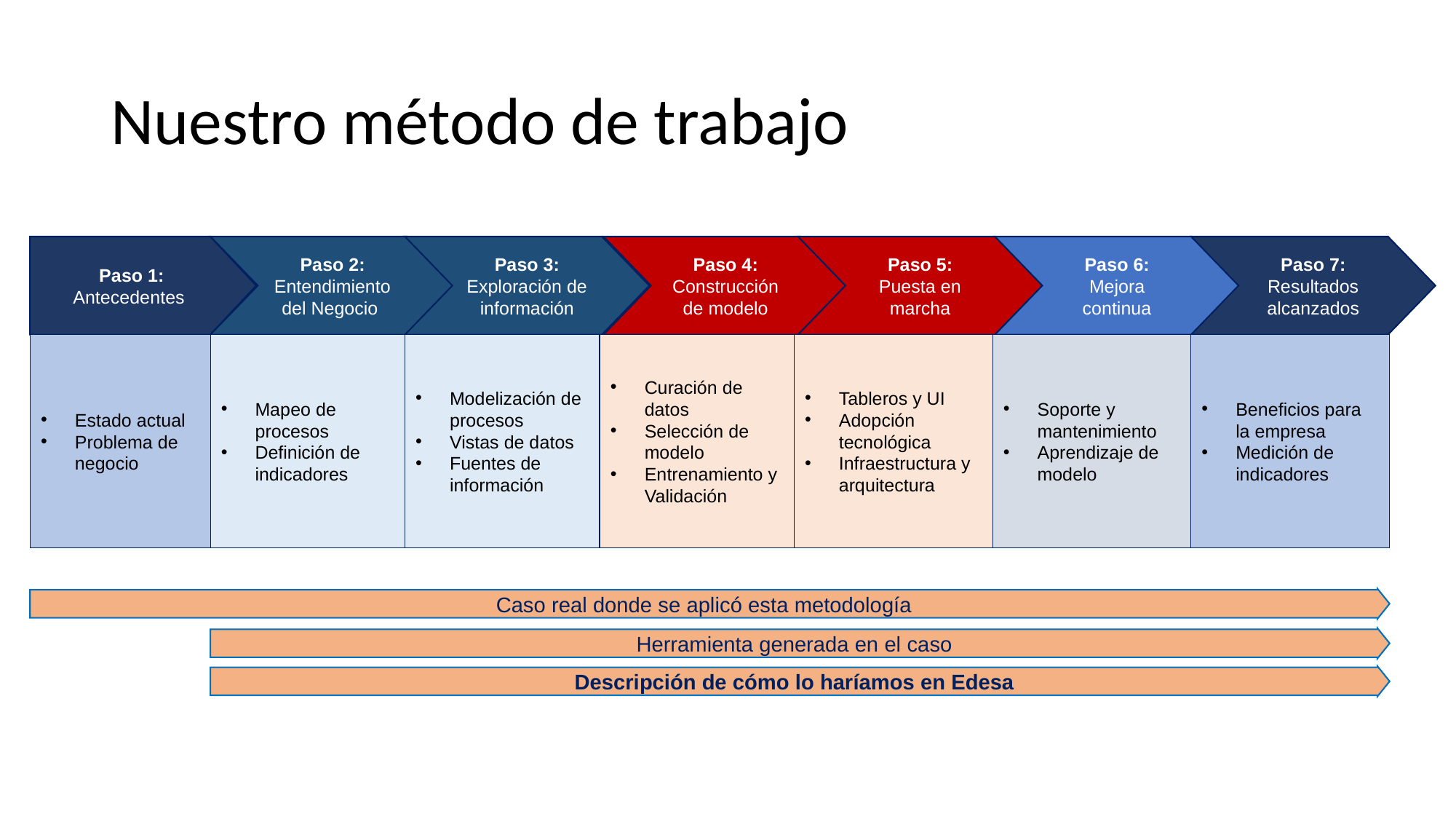

# Nuestro método de trabajo
Paso 1:
Antecedentes
Paso 2:
Entendimiento del Negocio
Paso 3:
Exploración de información
Paso 4:
Construcción de modelo
Paso 5:
Puesta en marcha
Paso 6:
Mejora continua
Paso 7:
Resultados alcanzados
Beneficios para la empresa
Medición de indicadores
Soporte y mantenimiento
Aprendizaje de modelo
Curación de datos
Selección de modelo
Entrenamiento y Validación
Tableros y UI
Adopción tecnológica
Infraestructura y arquitectura
Estado actual
Problema de negocio
Mapeo de procesos
Definición de indicadores
Modelización de procesos
Vistas de datos
Fuentes de información
Caso real donde se aplicó esta metodología
Herramienta generada en el caso
Descripción de cómo lo haríamos en Edesa